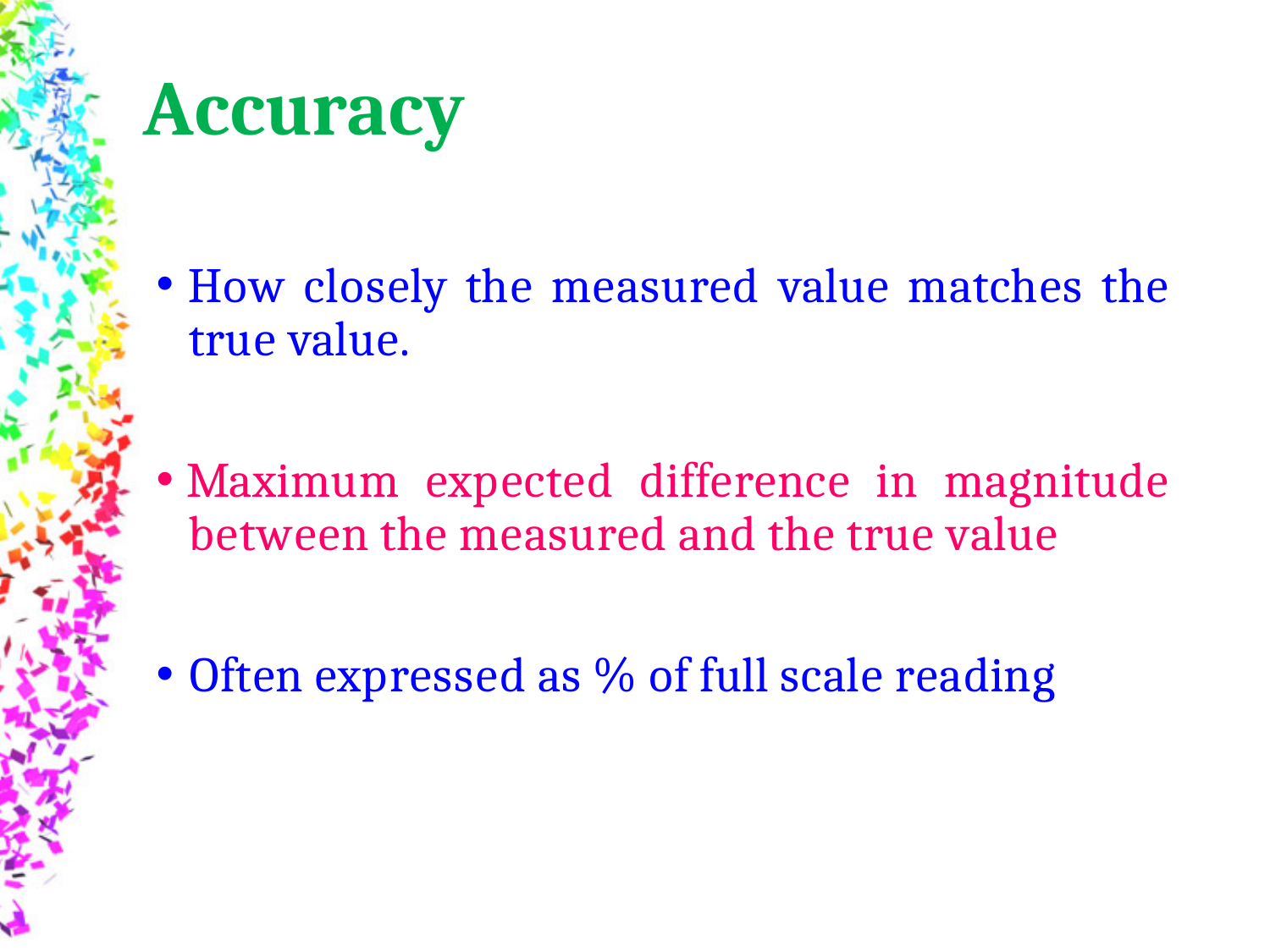

# Accuracy
How closely the measured value matches the true value.

Maximum expected difference in magnitude between the measured and the true value

Often expressed as % of full scale reading